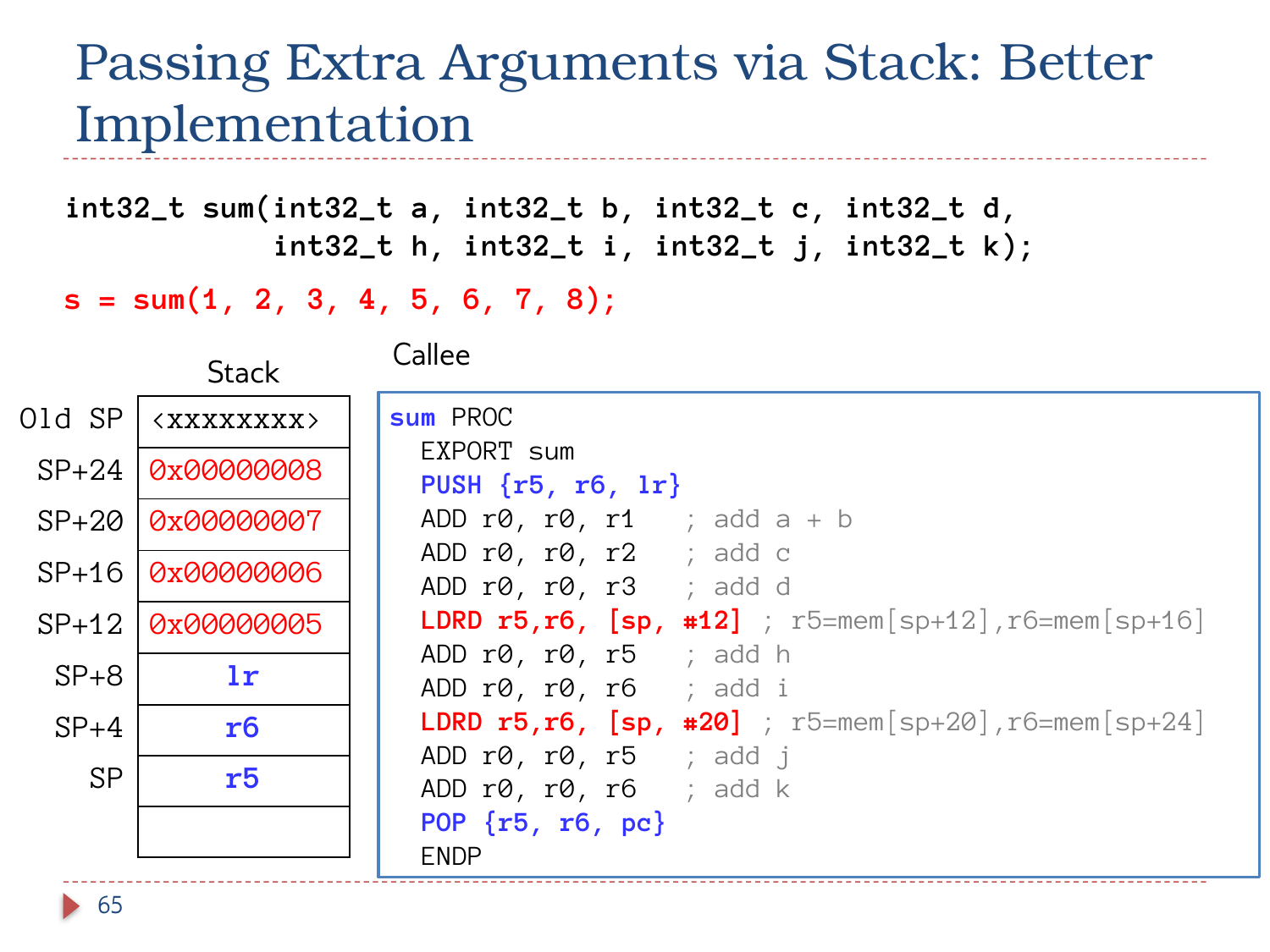

# Passing Extra Arguments via Stack: Better Implementation
int32_t sum(int32_t a, int32_t b, int32_t c, int32_t d,
            int32_t h, int32_t i, int32_t j, int32_t k);
s = sum(1, 2, 3, 4, 5, 6, 7, 8);
Callee
Stack
sum PROC
  EXPORT sum
  PUSH {r5, r6, lr}
  ADD r0, r0, r1   ; add a + b
  ADD r0, r0, r2   ; add c
  ADD r0, r0, r3   ; add d
  LDRD r5,r6, [sp, #12] ; r5=mem[sp+12],r6=mem[sp+16]
  ADD r0, r0, r5   ; add h
  ADD r0, r0, r6   ; add i
  LDRD r5,r6, [sp, #20] ; r5=mem[sp+20],r6=mem[sp+24]
  ADD r0, r0, r5   ; add j
  ADD r0, r0, r6   ; add k
  POP {r5, r6, pc}
  ENDP
| Old SP | <xxxxxxxx> |
| --- | --- |
| SP+24 | 0x00000008 |
| SP+20 | 0x00000007 |
| SP+16 | 0x00000006 |
| SP+12 | 0x00000005 |
| SP+8 | lr |
| SP+4 | r6 |
| SP | r5 |
|  |  |
65